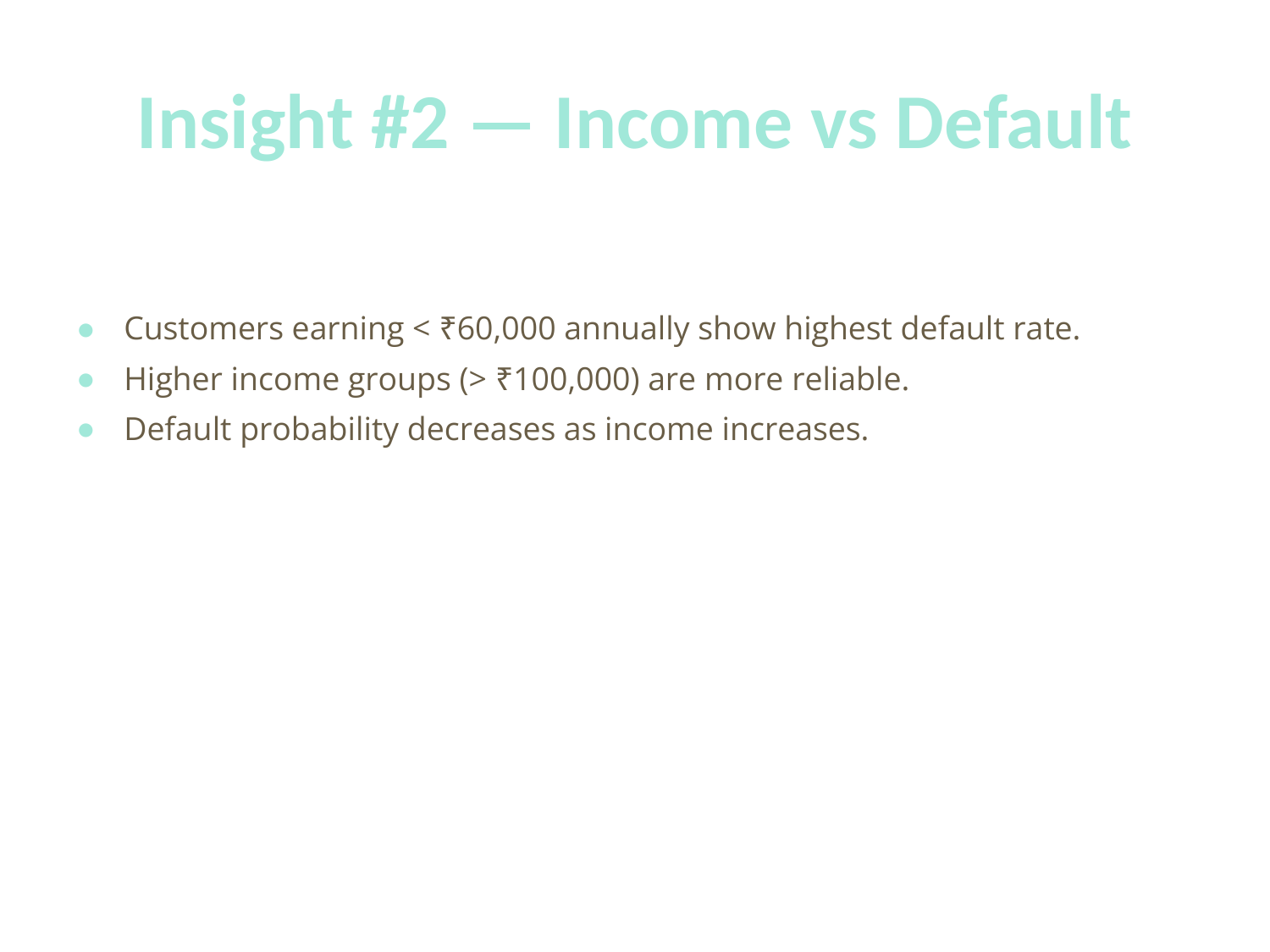

# Insight #2 — Income vs Default

Customers earning < ₹60,000 annually show highest default rate.
Higher income groups (> ₹100,000) are more reliable.
Default probability decreases as income increases.